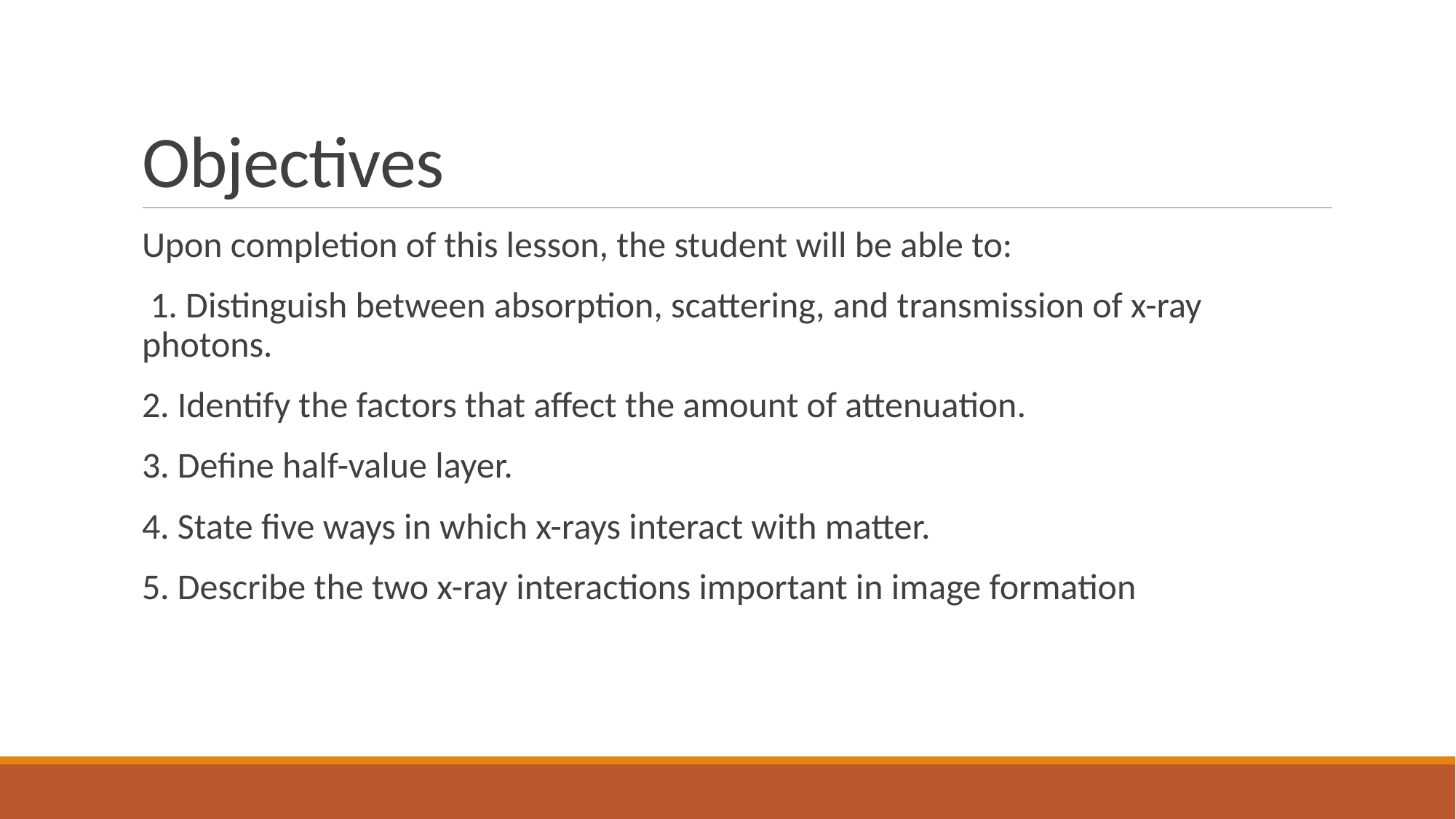

# Objectives
Upon completion of this lesson, the student will be able to:
 1. Distinguish between absorption, scattering, and transmission of x-ray photons.
2. Identify the factors that affect the amount of attenuation.
3. Define half-value layer.
4. State five ways in which x-rays interact with matter.
5. Describe the two x-ray interactions important in image formation